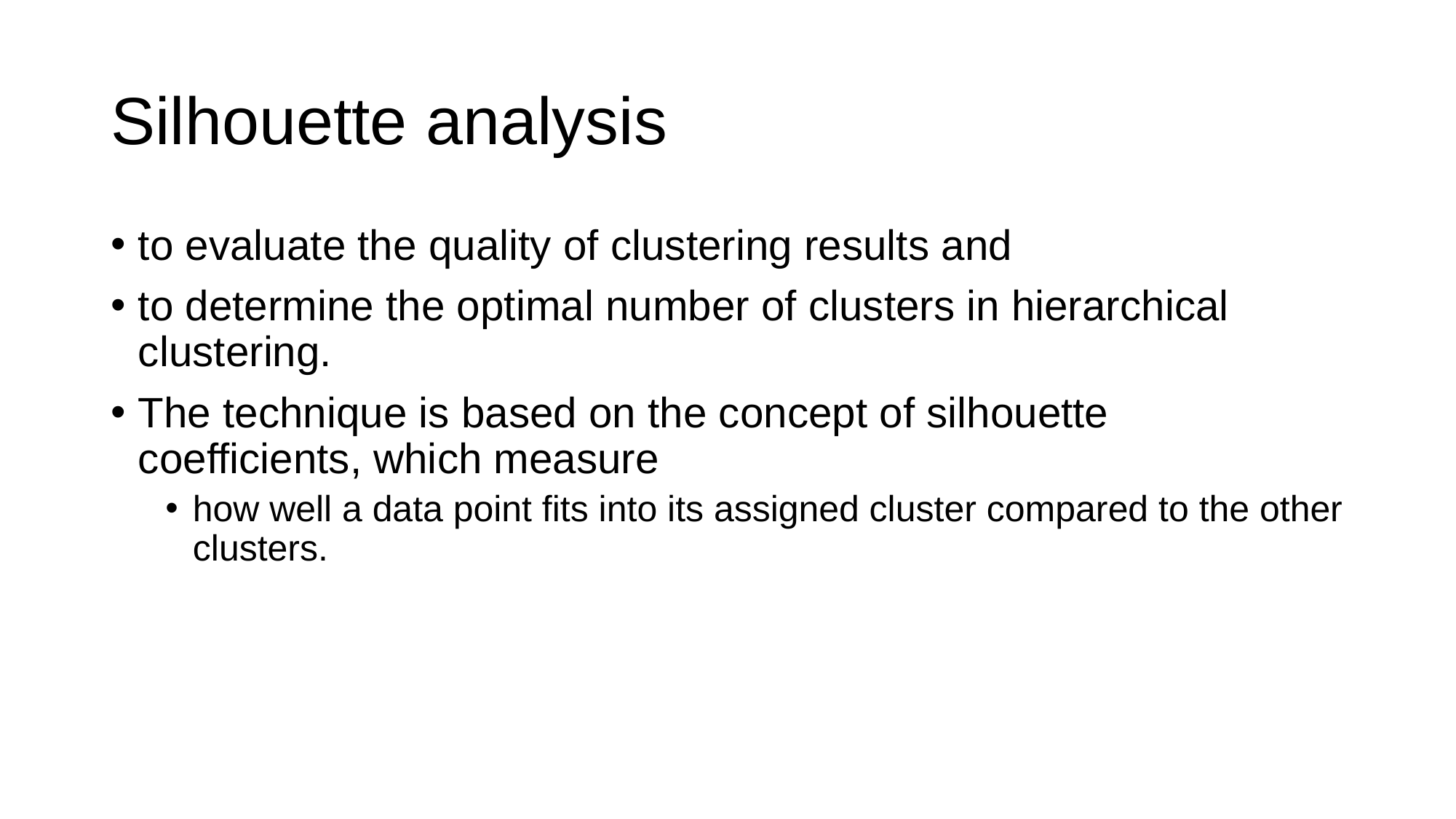

# Silhouette analysis
to evaluate the quality of clustering results and
to determine the optimal number of clusters in hierarchical clustering.
The technique is based on the concept of silhouette coefficients, which measure
how well a data point fits into its assigned cluster compared to the other clusters.